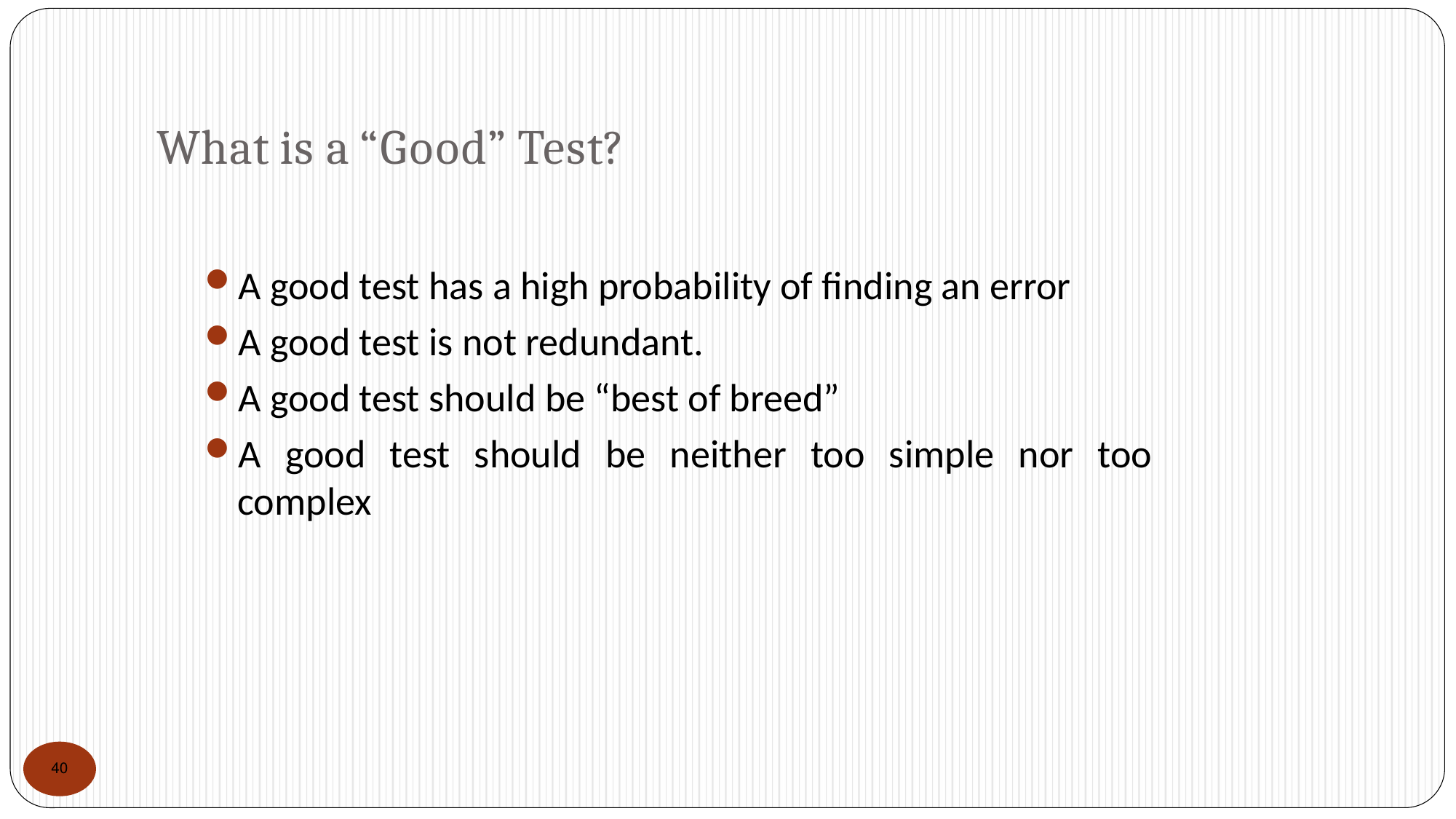

# What is a “Good” Test?
A good test has a high probability of finding an error
A good test is not redundant.
A good test should be “best of breed”
A good test should be neither too simple nor too complex
40